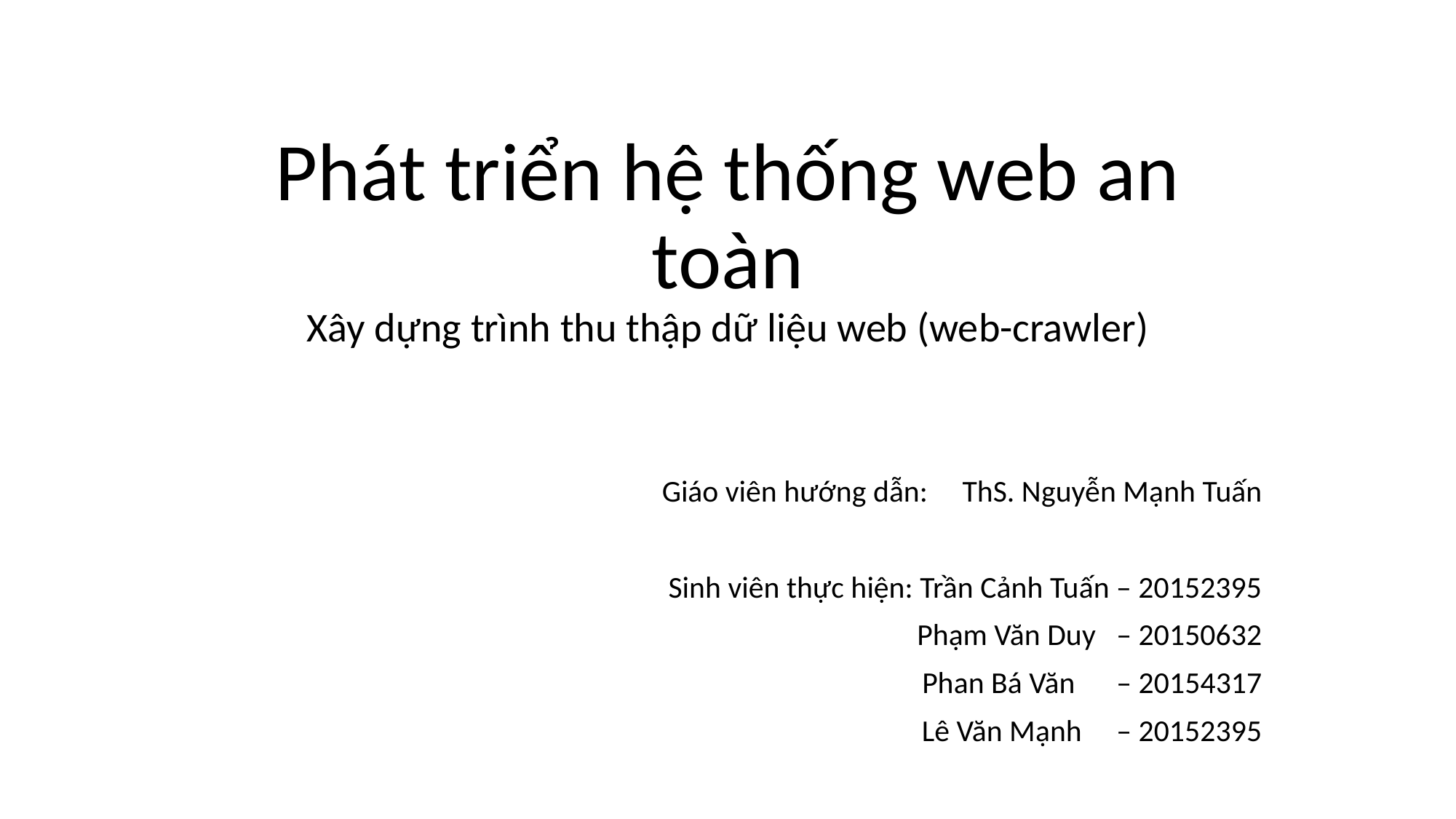

# Phát triển hệ thống web an toàn Xây dựng trình thu thập dữ liệu web (web-crawler)
Giáo viên hướng dẫn:     ThS. Nguyễn Mạnh Tuấn

Sinh viên thực hiện: Trần Cảnh Tuấn – 20152395
Phạm Văn Duy   – 20150632
Phan Bá Văn      – 20154317
Lê Văn Mạnh     – 20152395